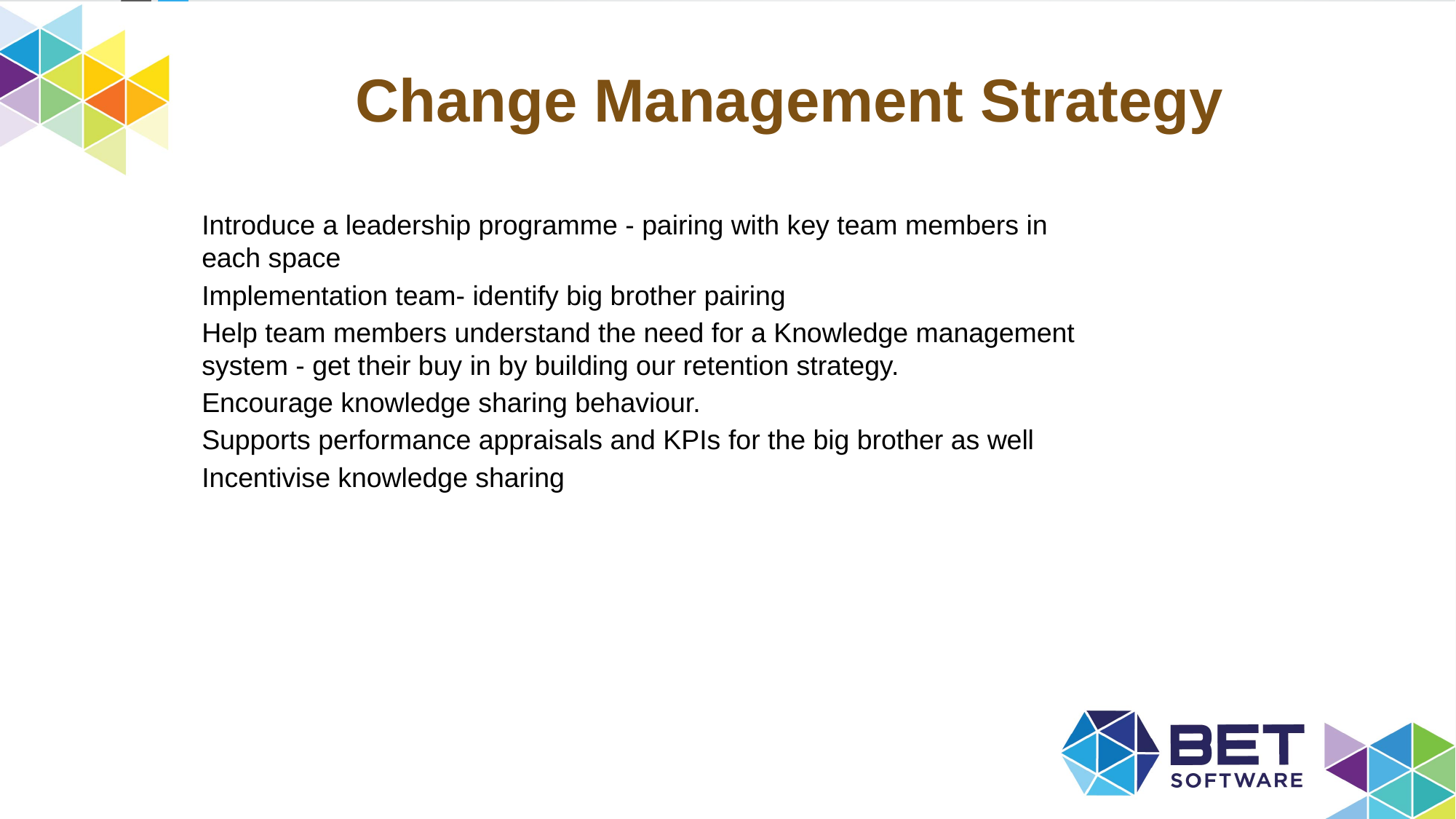

# Change Management Strategy
Introduce a leadership programme - pairing with key team members in each space
Implementation team- identify big brother pairing
Help team members understand the need for a Knowledge management system - get their buy in by building our retention strategy.
Encourage knowledge sharing behaviour.
Supports performance appraisals and KPIs for the big brother as well
Incentivise knowledge sharing